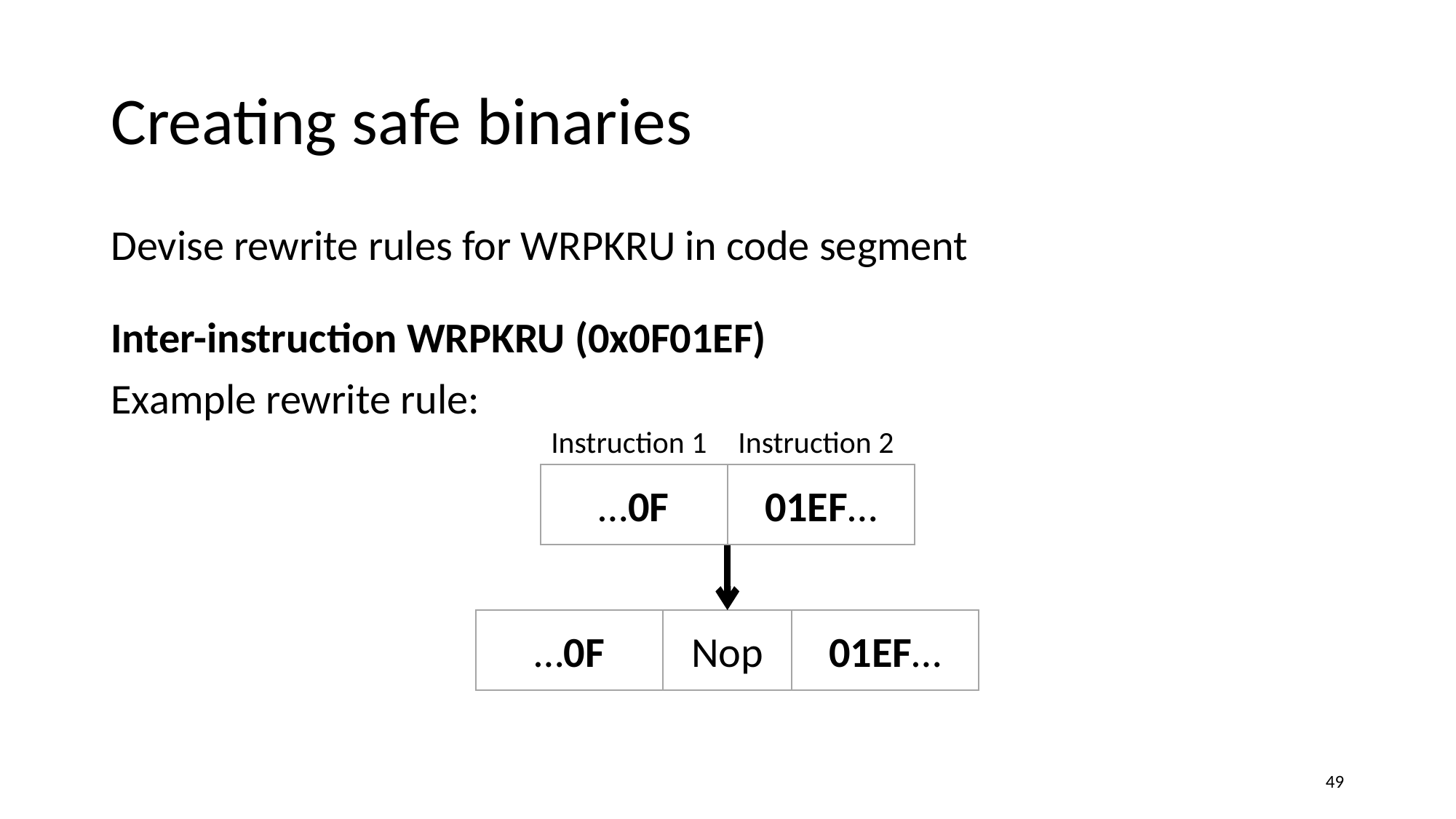

# Creating safe binaries
Devise rewrite rules for WRPKRU in code segment

Inter-instruction WRPKRU (0x0F01EF)
Example rewrite rule:
Instruction 1
Instruction 2
…0F
01EF…
…0F
Nop
01EF…
49